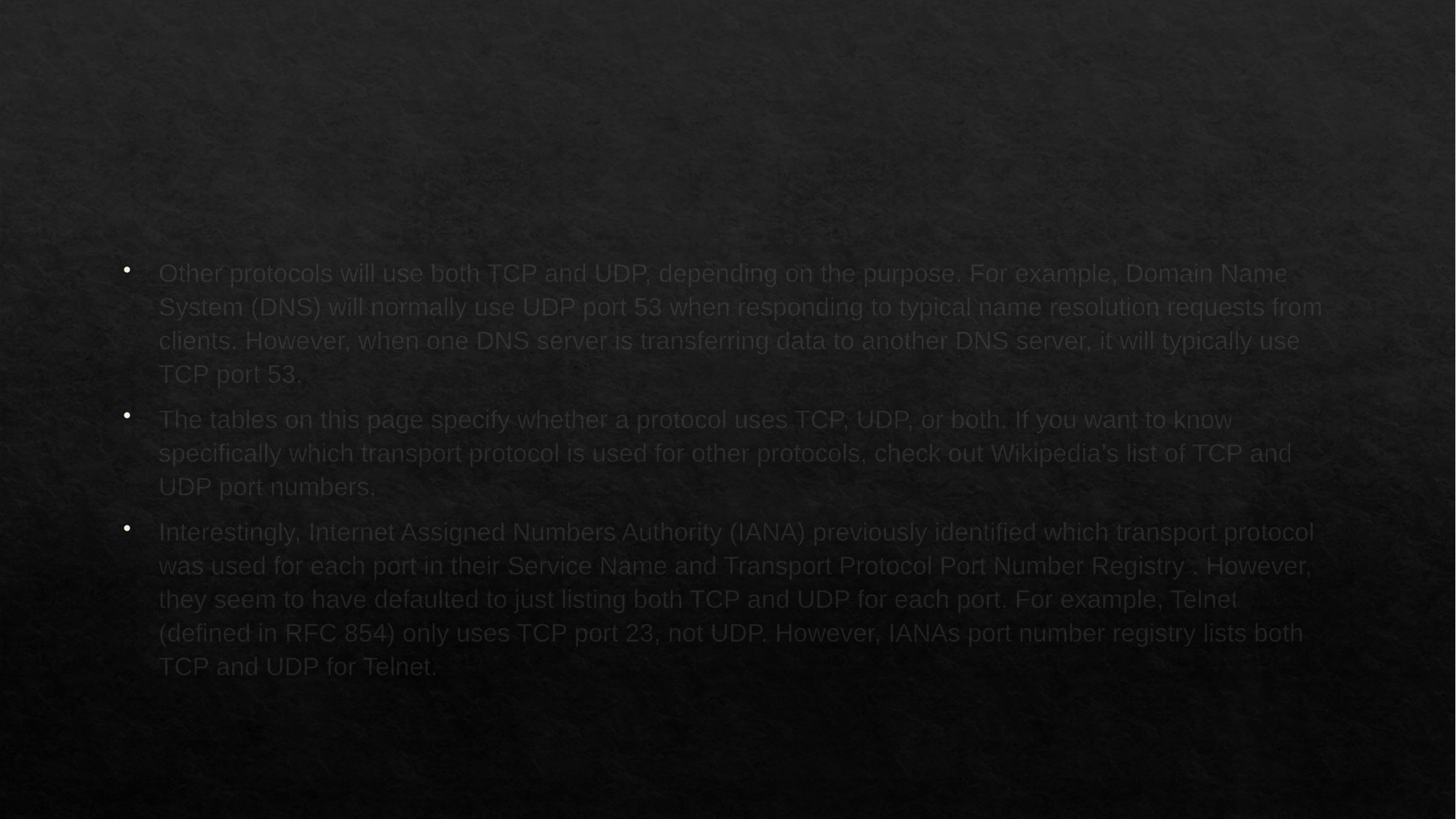

#
Other protocols will use both TCP and UDP, depending on the purpose. For example, Domain Name System (DNS) will normally use UDP port 53 when responding to typical name resolution requests from clients. However, when one DNS server is transferring data to another DNS server, it will typically use TCP port 53.
The tables on this page specify whether a protocol uses TCP, UDP, or both. If you want to know specifically which transport protocol is used for other protocols, check out Wikipedia’s list of TCP and UDP port numbers.
Interestingly, Internet Assigned Numbers Authority (IANA) previously identified which transport protocol was used for each port in their Service Name and Transport Protocol Port Number Registry . However, they seem to have defaulted to just listing both TCP and UDP for each port. For example, Telnet (defined in RFC 854) only uses TCP port 23, not UDP. However, IANAs port number registry lists both TCP and UDP for Telnet.